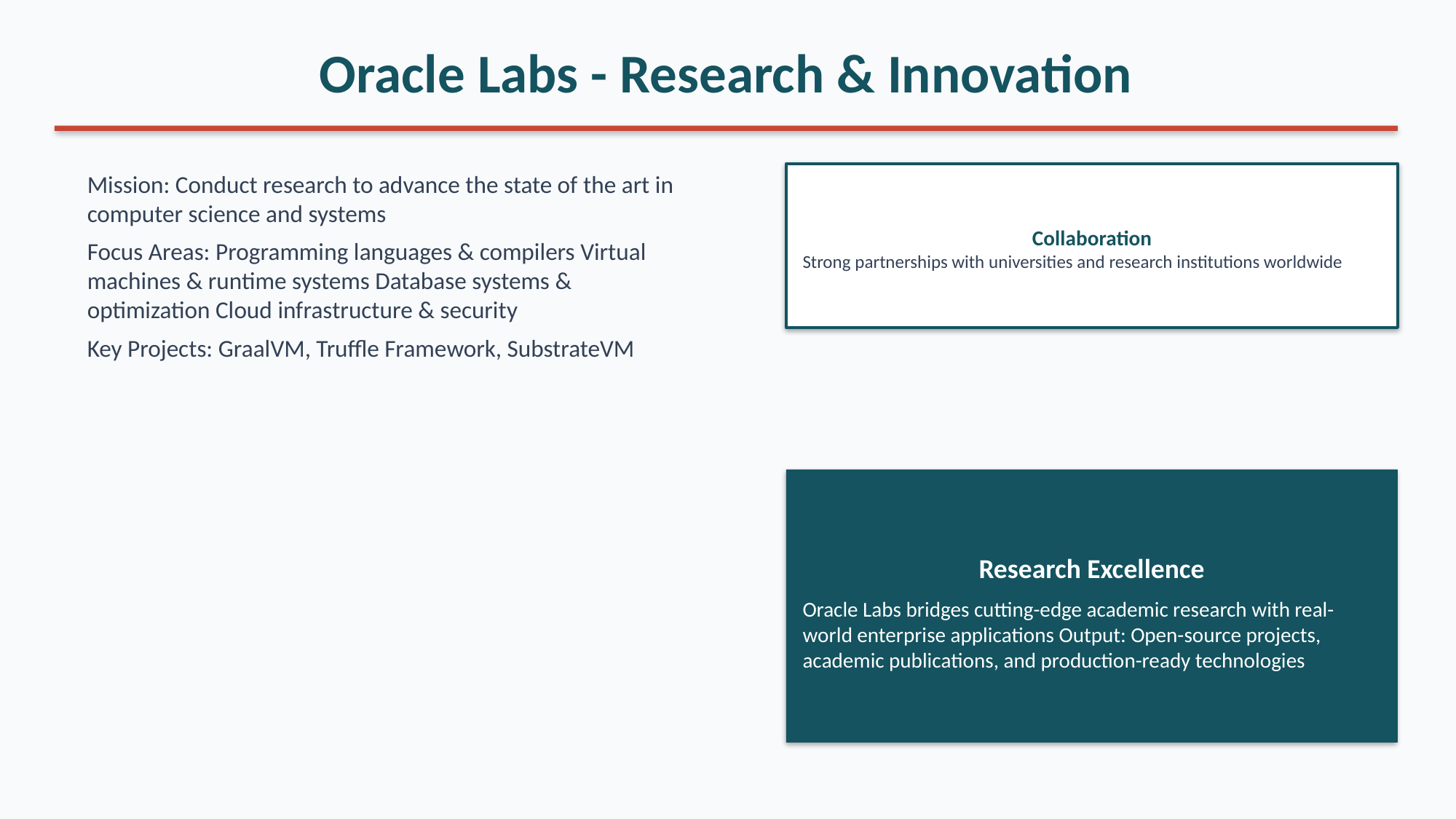

Oracle Labs - Research & Innovation

Mission: Conduct research to advance the state of the art in computer science and systems
Focus Areas: Programming languages & compilers Virtual machines & runtime systems Database systems & optimization Cloud infrastructure & security
Key Projects: GraalVM, Truffle Framework, SubstrateVM
Collaboration
Strong partnerships with universities and research institutions worldwide
Research Excellence
Oracle Labs bridges cutting-edge academic research with real-world enterprise applications Output: Open-source projects, academic publications, and production-ready technologies